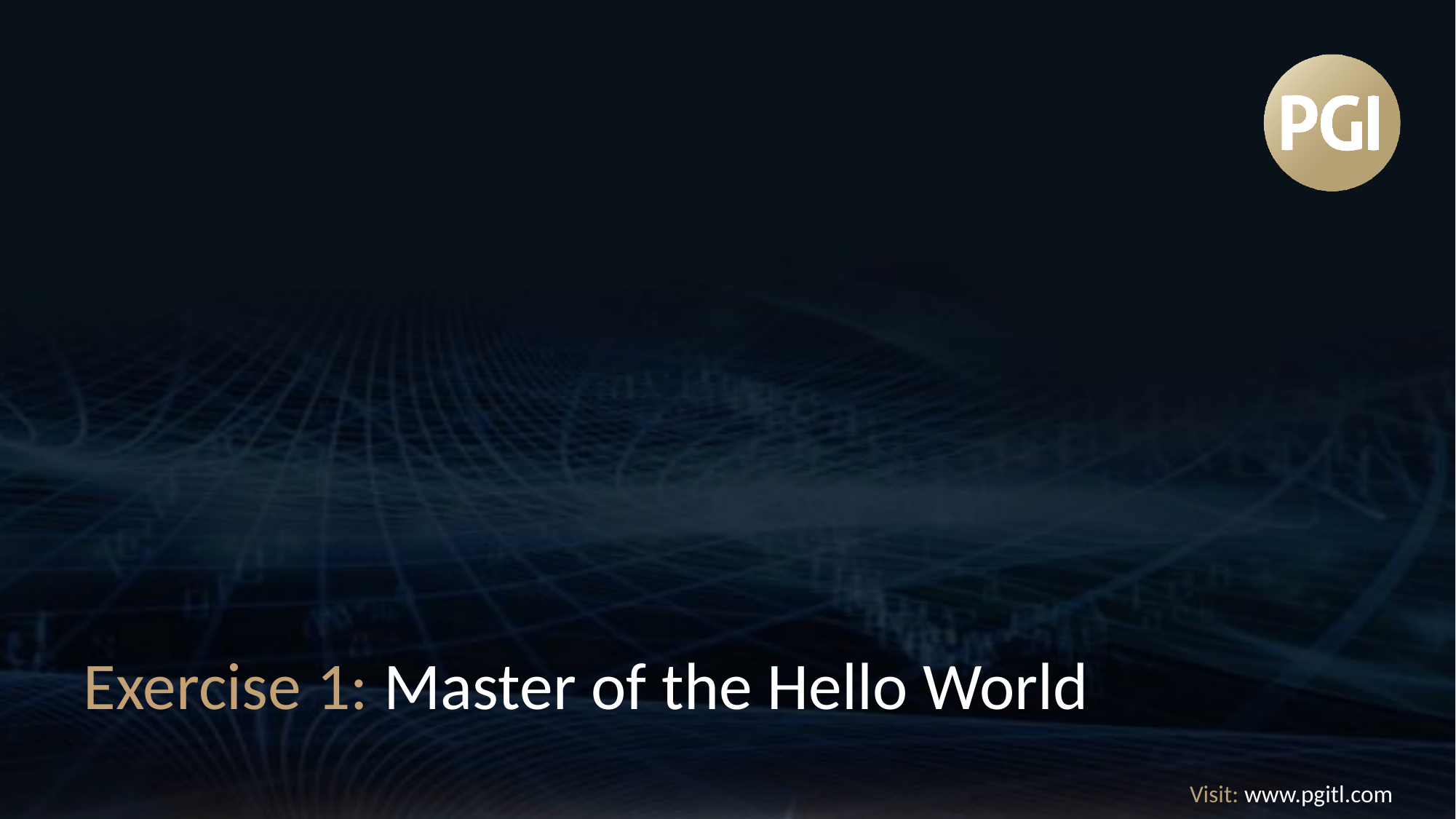

# Exercise 1: Master of the Hello World